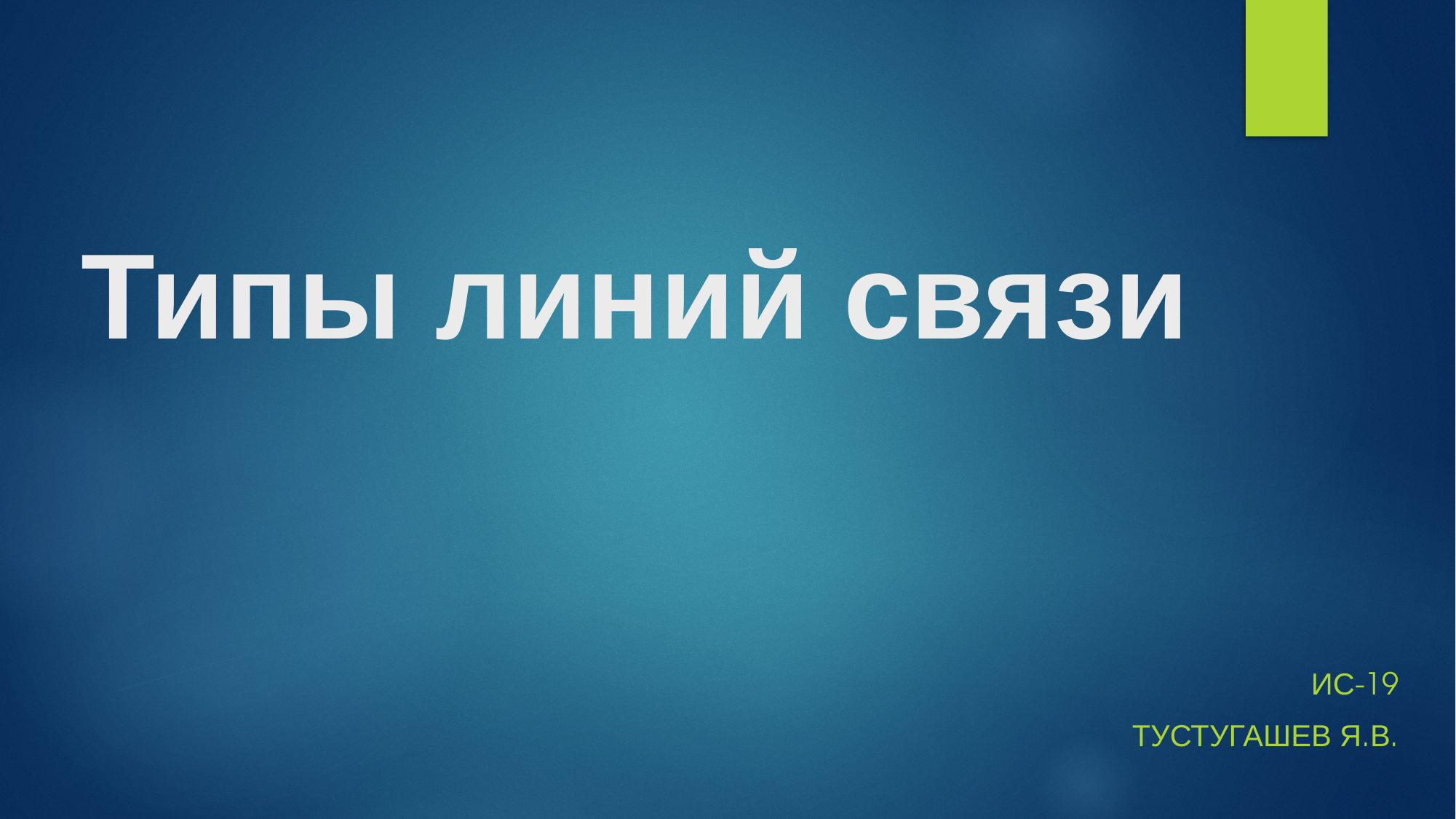

# Типы линий связи
ИС-19
Тустугашев Я.В.